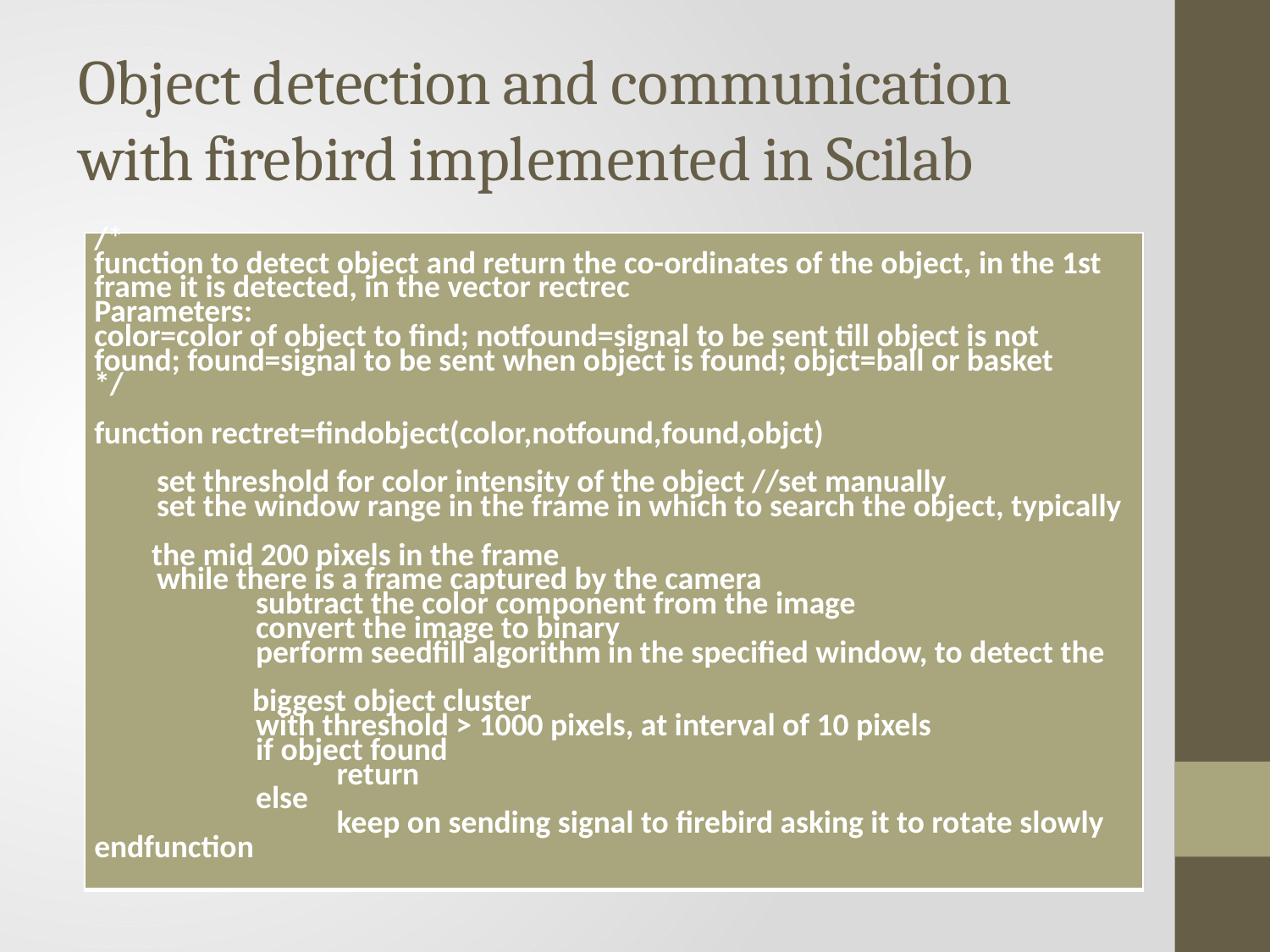

# Object detection and communication with firebird implemented in Scilab
| /\* function to detect object and return the co-ordinates of the object, in the 1st frame it is detected, in the vector rectrec Parameters: color=color of object to find; notfound=signal to be sent till object is not found; found=signal to be sent when object is found; objct=ball or basket \*/   function rectret=findobject(color,notfound,found,objct)   set threshold for color intensity of the object //set manually set the window range in the frame in which to search the object, typically the mid 200 pixels in the frame while there is a frame captured by the camera subtract the color component from the image convert the image to binary perform seedfill algorithm in the specified window, to detect the biggest object cluster with threshold > 1000 pixels, at interval of 10 pixels if object found return else keep on sending signal to firebird asking it to rotate slowly endfunction |
| --- |